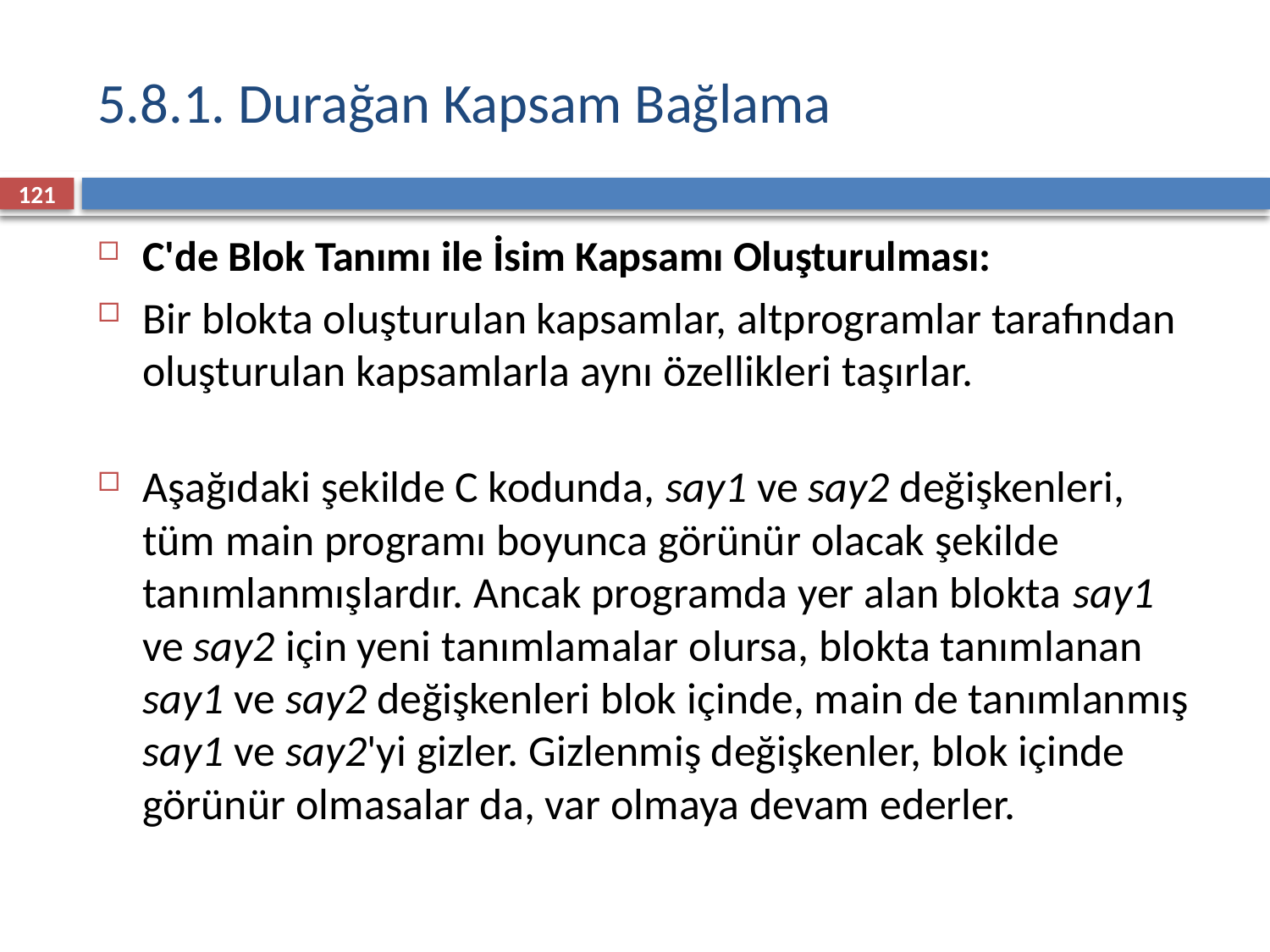

# 5.8.1. Durağan Kapsam Bağlama
121
C'de Blok Tanımı ile İsim Kapsamı Oluşturulması:
Bir blokta oluşturulan kapsamlar, altprogramlar tarafından oluşturulan kapsamlarla aynı özellikleri taşırlar.
Aşağıdaki şekilde C kodunda, say1 ve say2 değişkenleri, tüm main programı boyunca görünür olacak şekilde tanımlanmışlardır. Ancak programda yer alan blokta say1 ve say2 için yeni tanımlamalar olursa, blokta tanımlanan say1 ve say2 değişkenleri blok içinde, main de tanımlanmış say1 ve say2'yi gizler. Gizlenmiş değişkenler, blok içinde görünür olmasalar da, var olmaya devam ederler.